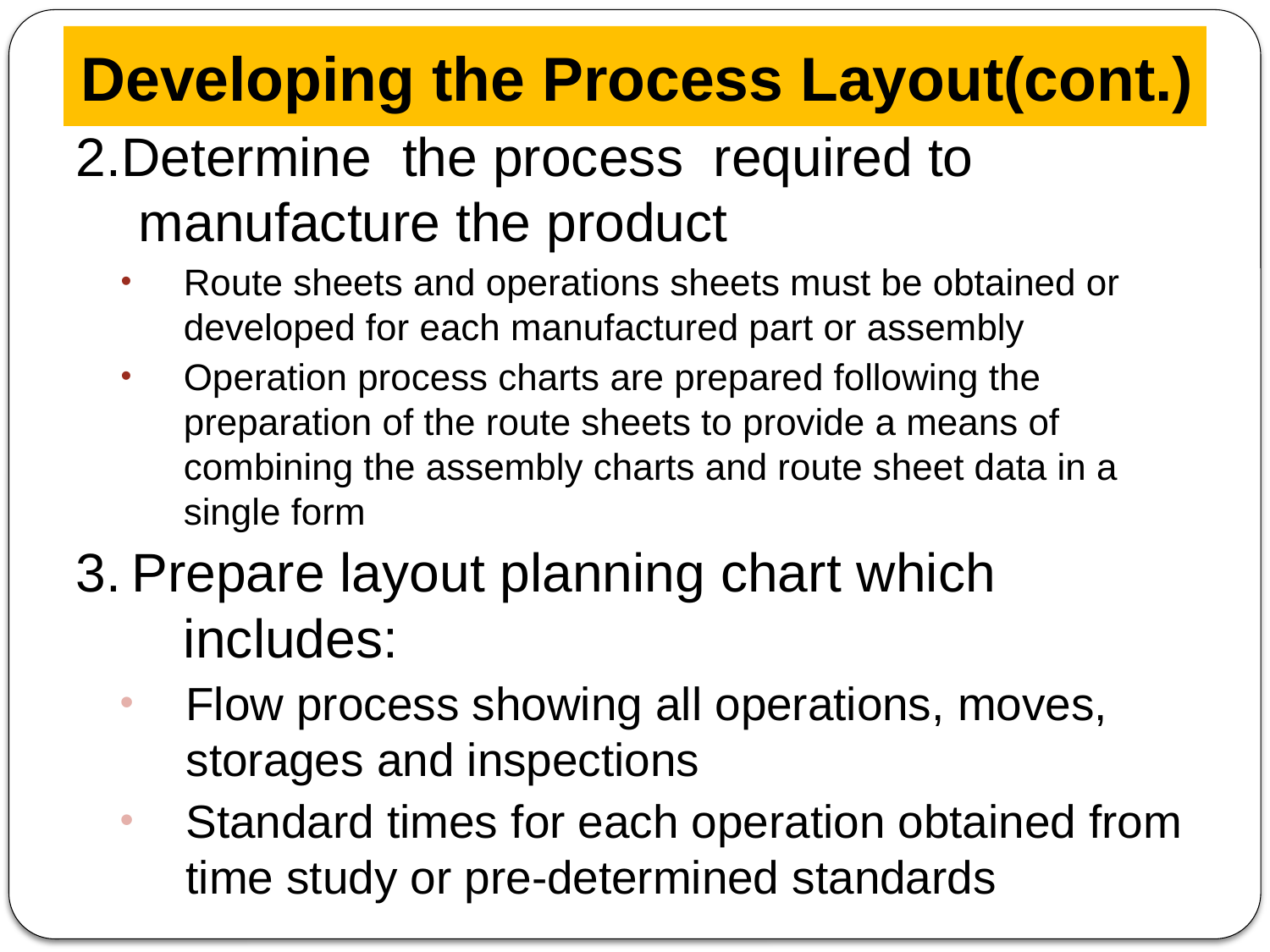

# Developing the Process Layout(cont.)
2.Determine  the process  required to manufacture the product
Route sheets and operations sheets must be obtained or developed for each manufactured part or assembly
Operation process charts are prepared following the preparation of the route sheets to provide a means of combining the assembly charts and route sheet data in a single form
3. Prepare layout planning chart which includes:
Flow process showing all operations, moves, storages and inspections
Standard times for each operation obtained from time study or pre-determined standards